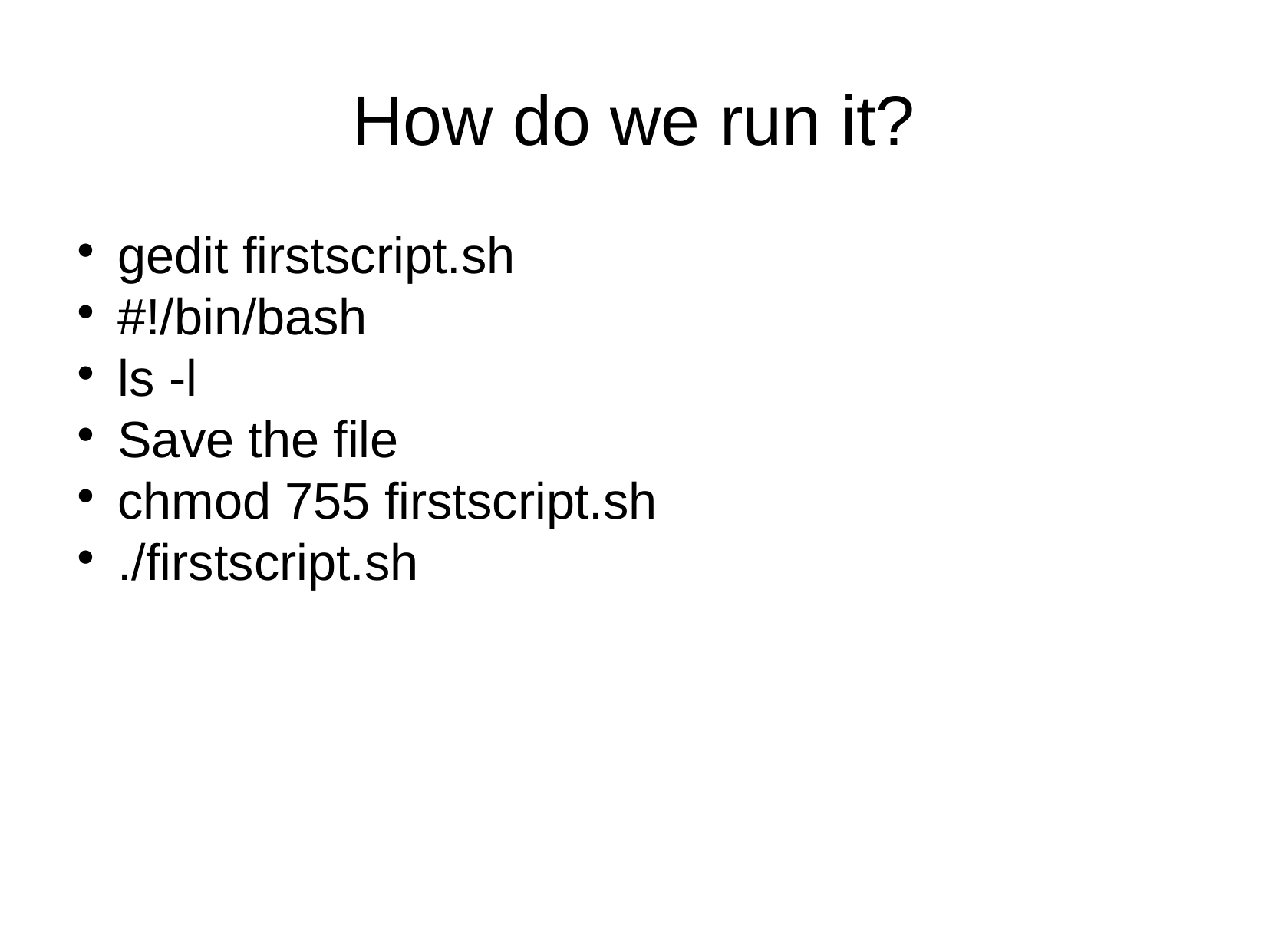

How do we run it?
gedit firstscript.sh
#!/bin/bash
ls -l
Save the file
chmod 755 firstscript.sh
./firstscript.sh